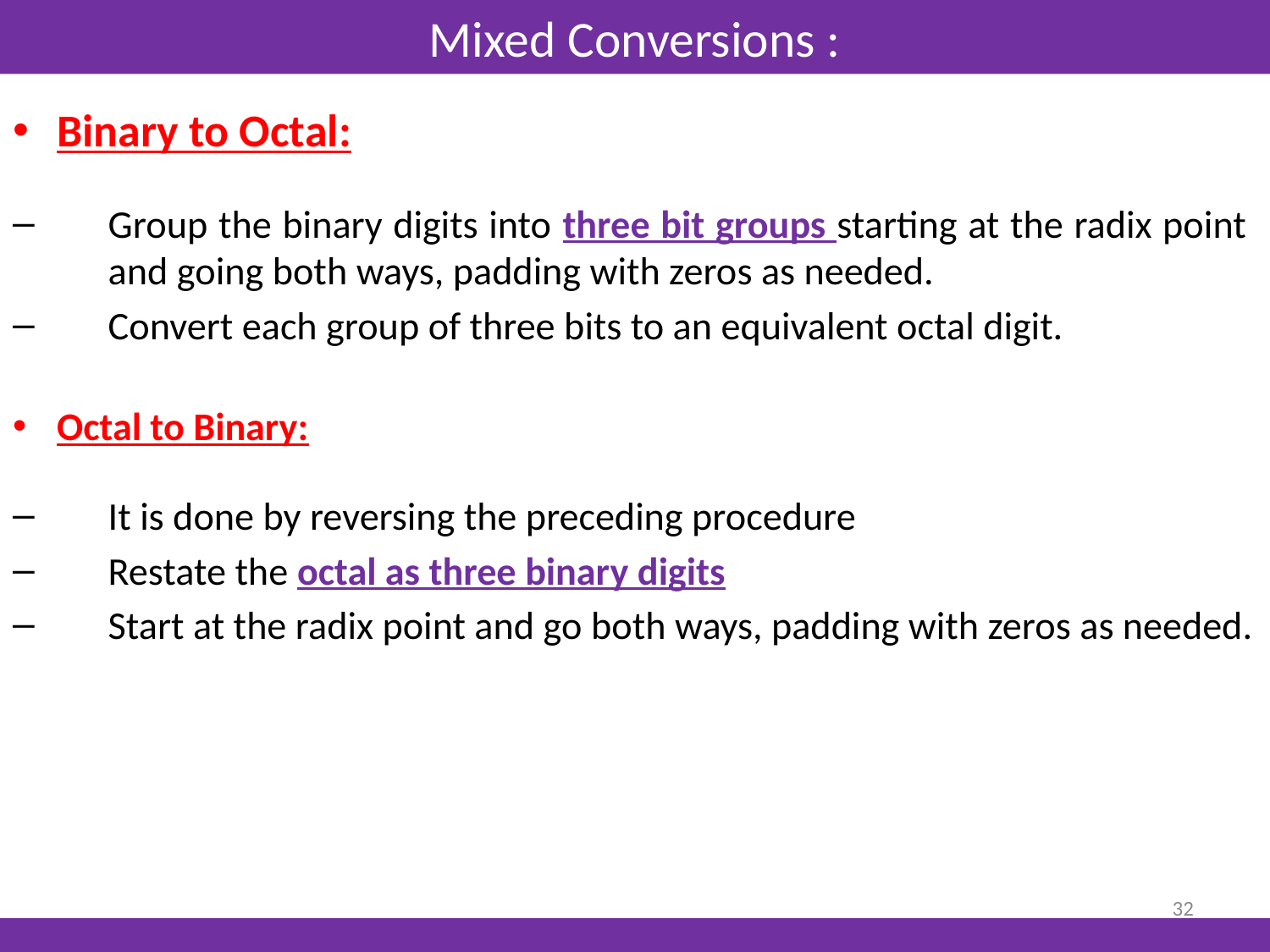

# Mixed Conversions :
Binary to Octal:

Group the binary digits into three bit groups starting at the radix point  and going both ways, padding with zeros as needed.
Convert each group of three bits to an equivalent octal digit.

Octal to Binary:

It is done by reversing the preceding procedure
Restate the octal as three binary digits
Start at the radix point and go both ways, padding with zeros as needed.

32